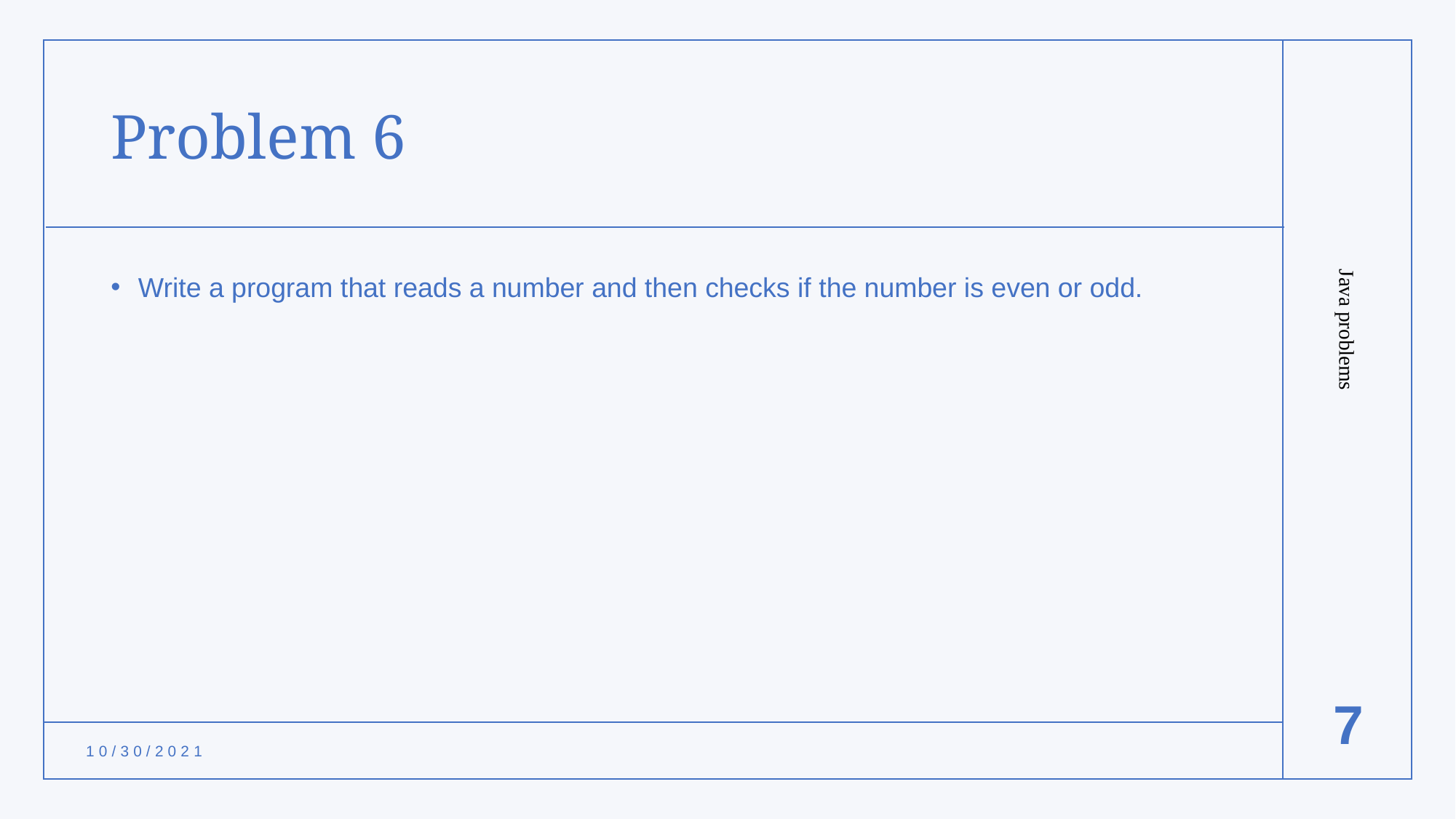

# Problem 6
Write a program that reads a number and then checks if the number is even or odd.
Java problems
7
10/30/2021